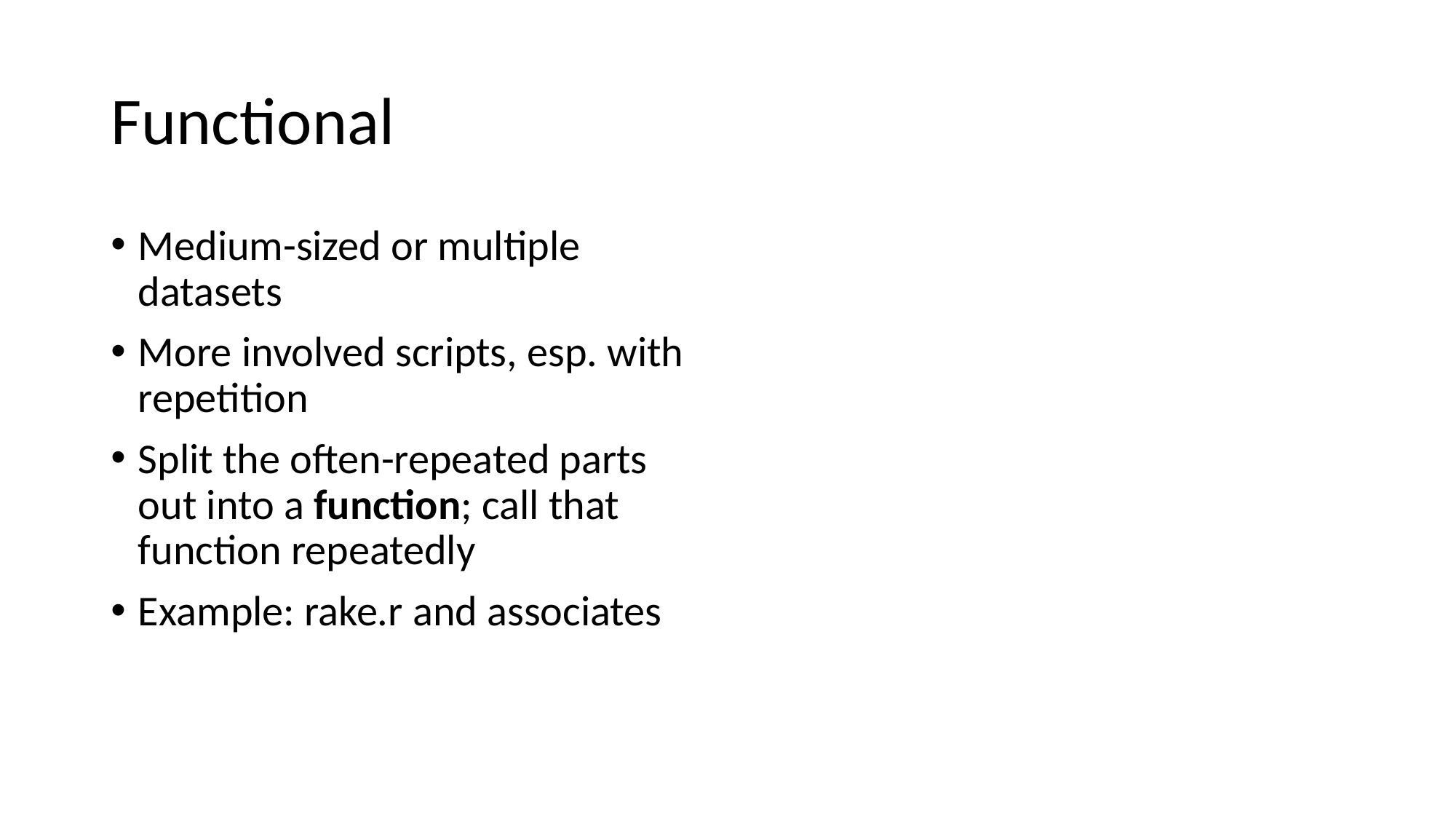

# Functional
Medium-sized or multiple datasets
More involved scripts, esp. with repetition
Split the often-repeated parts out into a function; call that function repeatedly
Example: rake.r and associates